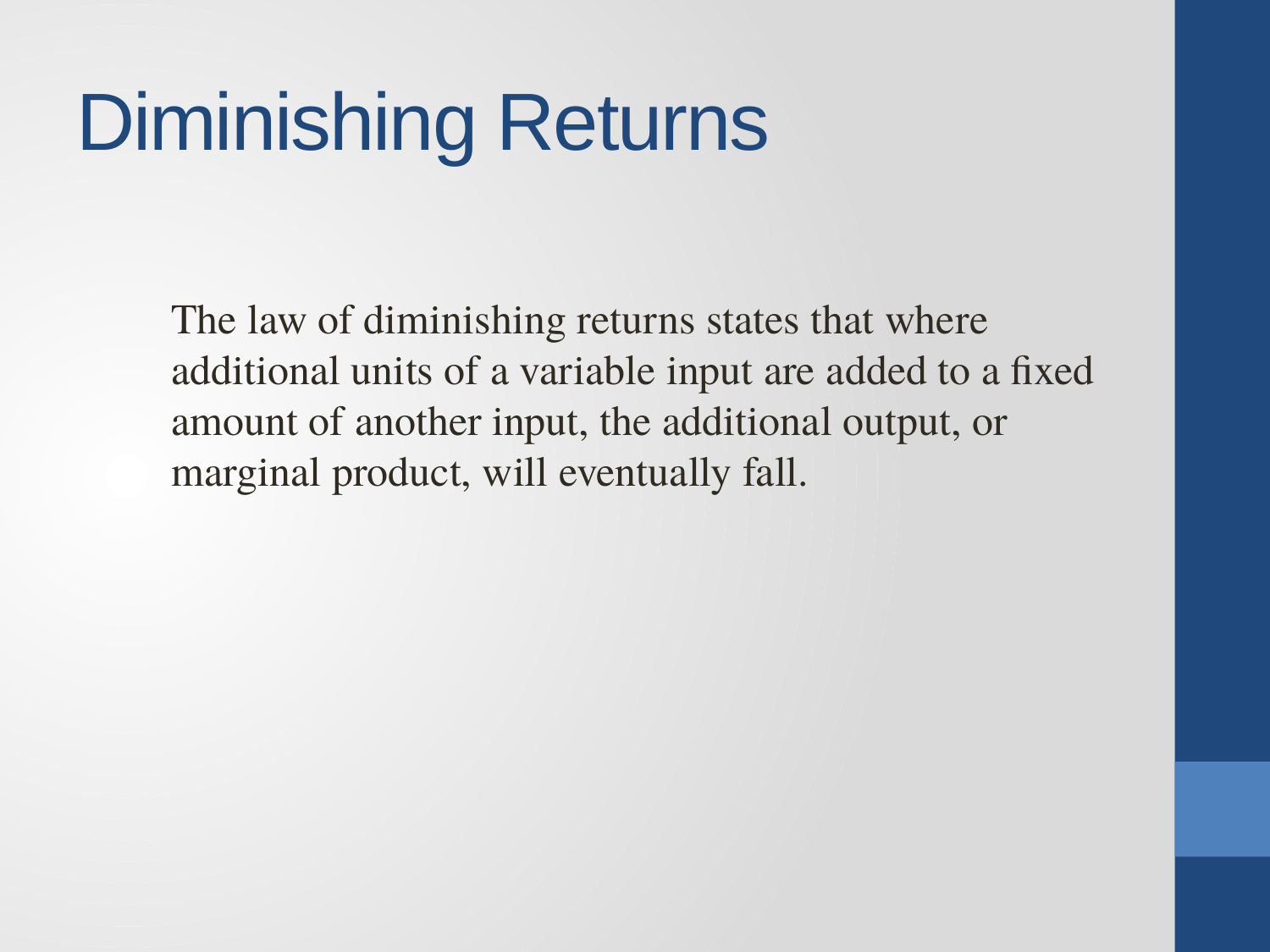

# Diminishing Returns
The law of diminishing returns states that where additional units of a variable input are added to a fixed amount of another input, the additional output, or marginal product, will eventually fall.